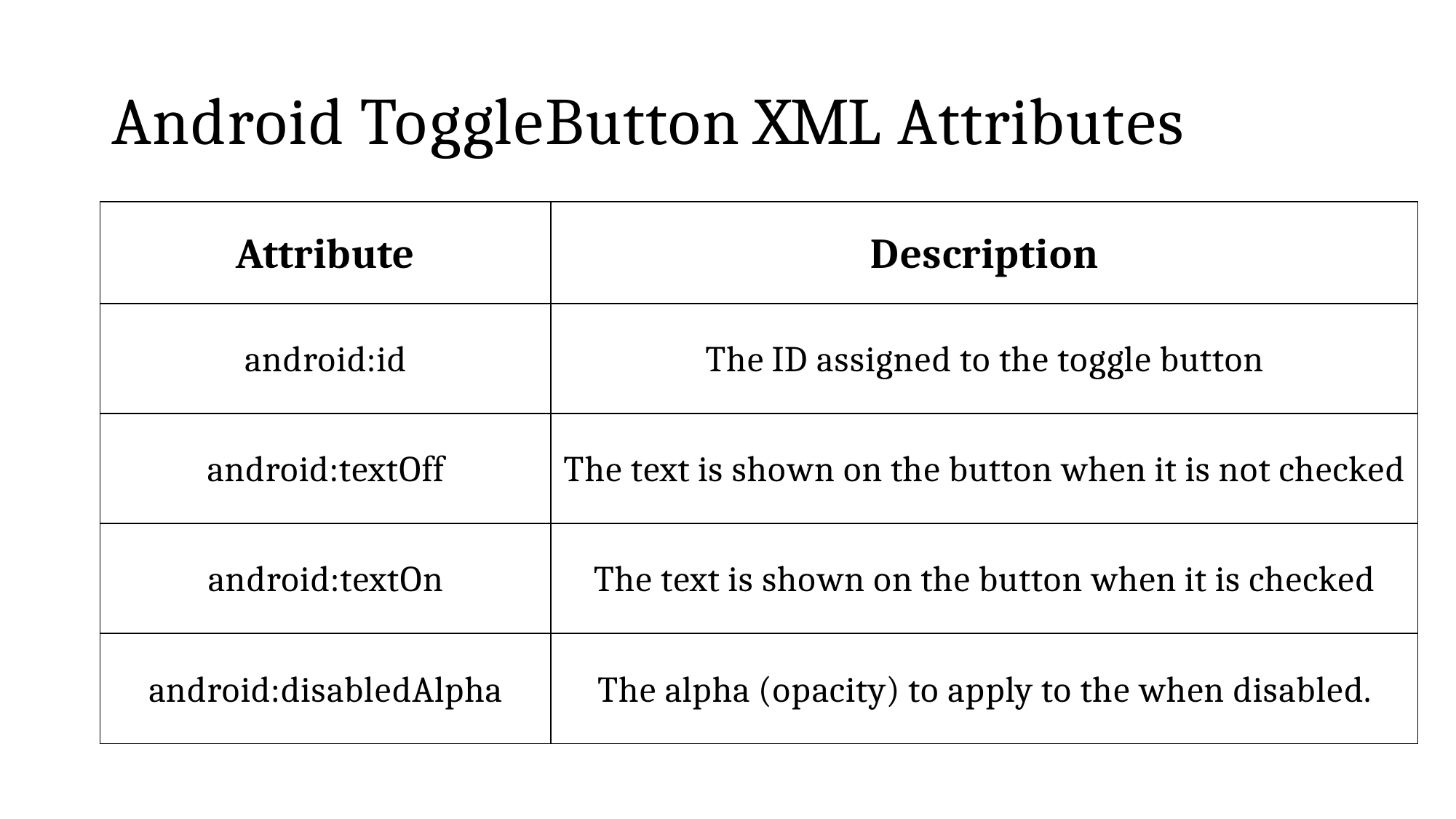

# Android ToggleButton XML Attributes
| Attribute | Description |
| --- | --- |
| android:id | The ID assigned to the toggle button |
| android:textOff | The text is shown on the button when it is not checked |
| android:textOn | The text is shown on the button when it is checked |
| android:disabledAlpha | The alpha (opacity) to apply to the when disabled. |